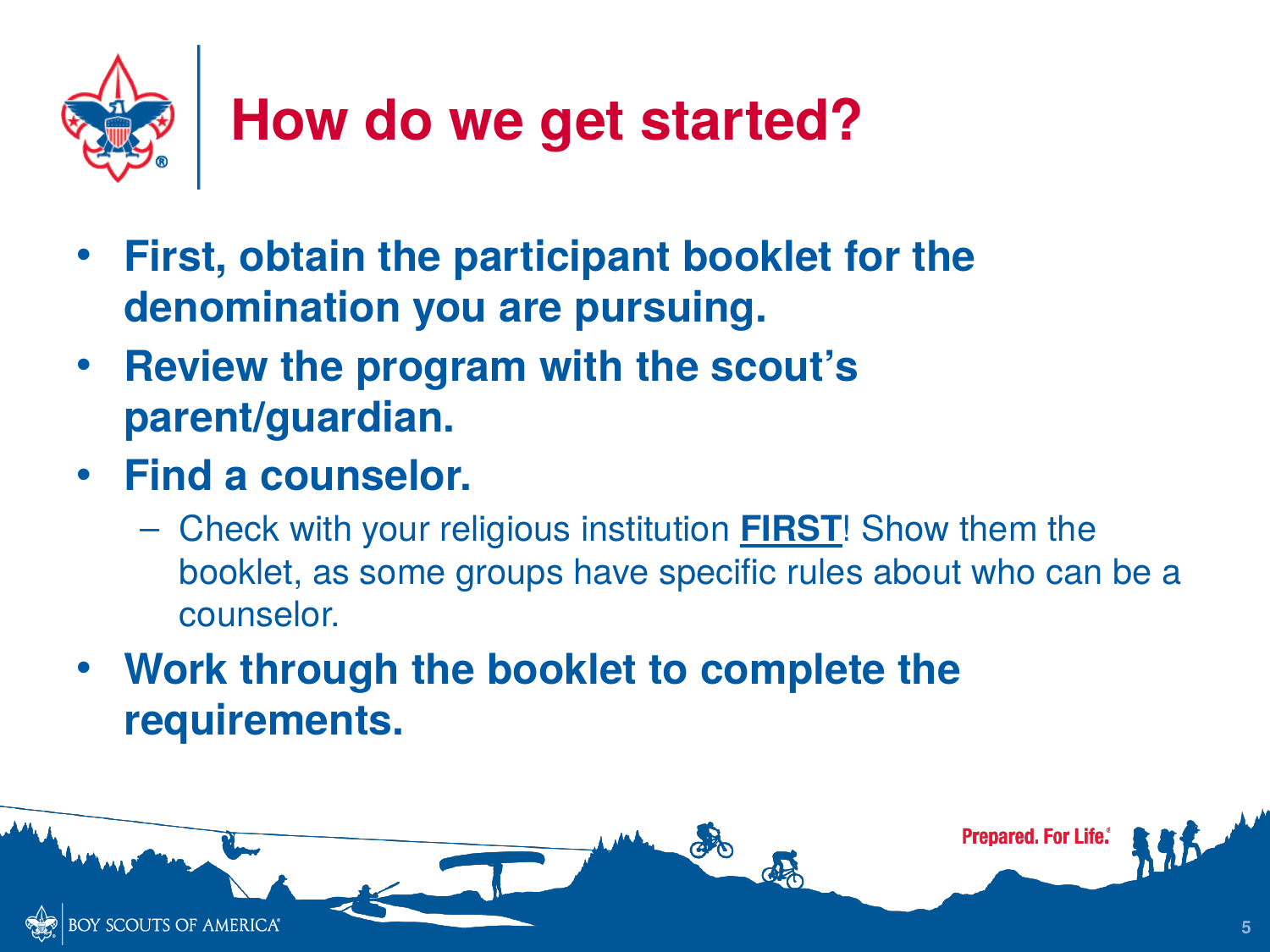

# How do we get started?
First, obtain the participant booklet for the denomination you are pursuing.
Review the program with the scout’s parent/guardian.
Find a counselor.
Check with your religious institution FIRST! Show them the booklet, as some groups have specific rules about who can be a counselor.
Work through the booklet to complete the requirements.
5